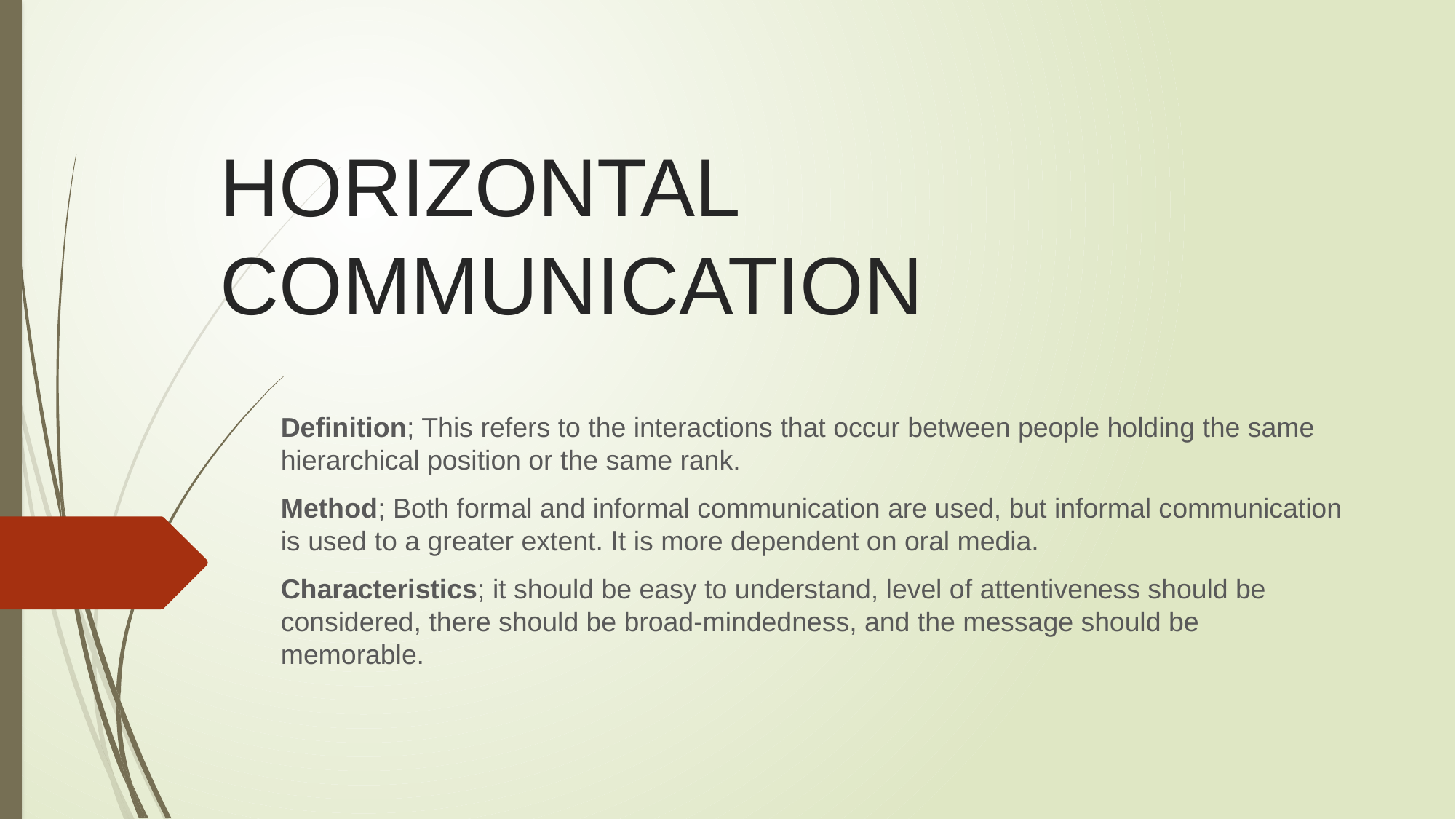

# HORIZONTAL COMMUNICATION
Definition; This refers to the interactions that occur between people holding the same hierarchical position or the same rank.
Method; Both formal and informal communication are used, but informal communication is used to a greater extent. It is more dependent on oral media.
Characteristics; it should be easy to understand, level of attentiveness should be considered, there should be broad-mindedness, and the message should be memorable.